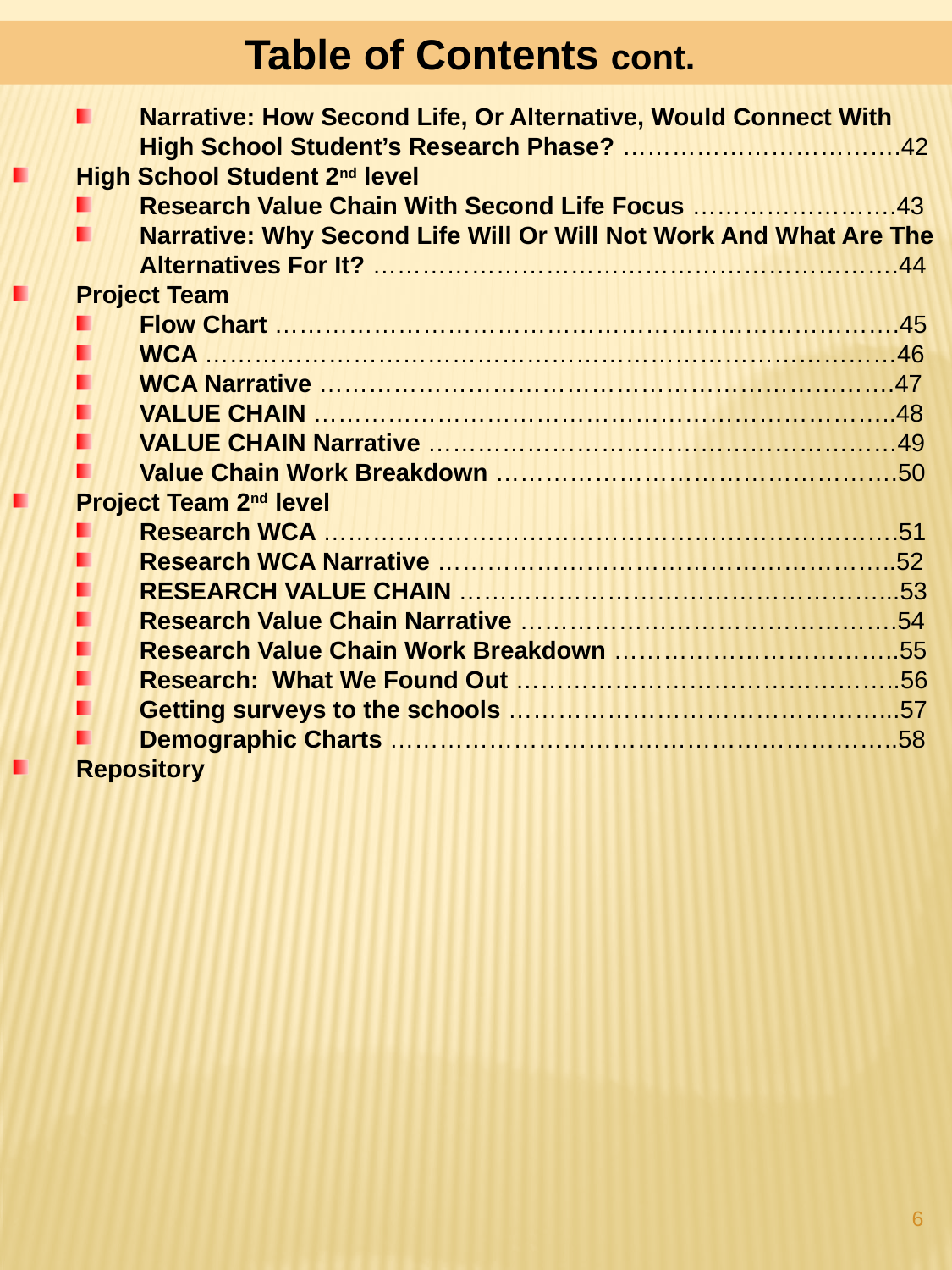

Table of Contents cont.
Narrative: How Second Life, Or Alternative, Would Connect With High School Student’s Research Phase? …………………………….42
High School Student 2nd level
Research Value Chain With Second Life Focus …………………….43
Narrative: Why Second Life Will Or Will Not Work And What Are The Alternatives For It? ……………………………………………………….44
Project Team
Flow Chart ………………………………………………………………….45
WCA …………………………………………………………………………46
WCA Narrative …………………………………………………………….47
VALUE CHAIN ……………………………………………………………..48
VALUE CHAIN Narrative …………………………………………………49
Value Chain Work Breakdown ………………………………………….50
Project Team 2nd level
Research WCA …………………………………………………………….51
Research WCA Narrative ………………………………………………..52
RESEARCH VALUE CHAIN ……………………………………………...53
Research Value Chain Narrative ……………………………………….54
Research Value Chain Work Breakdown ……………………………..55
Research:  What We Found Out ………………………………………..56
Getting surveys to the schools ………………………………………...57
Demographic Charts ……………………………………………………..58
Repository

6